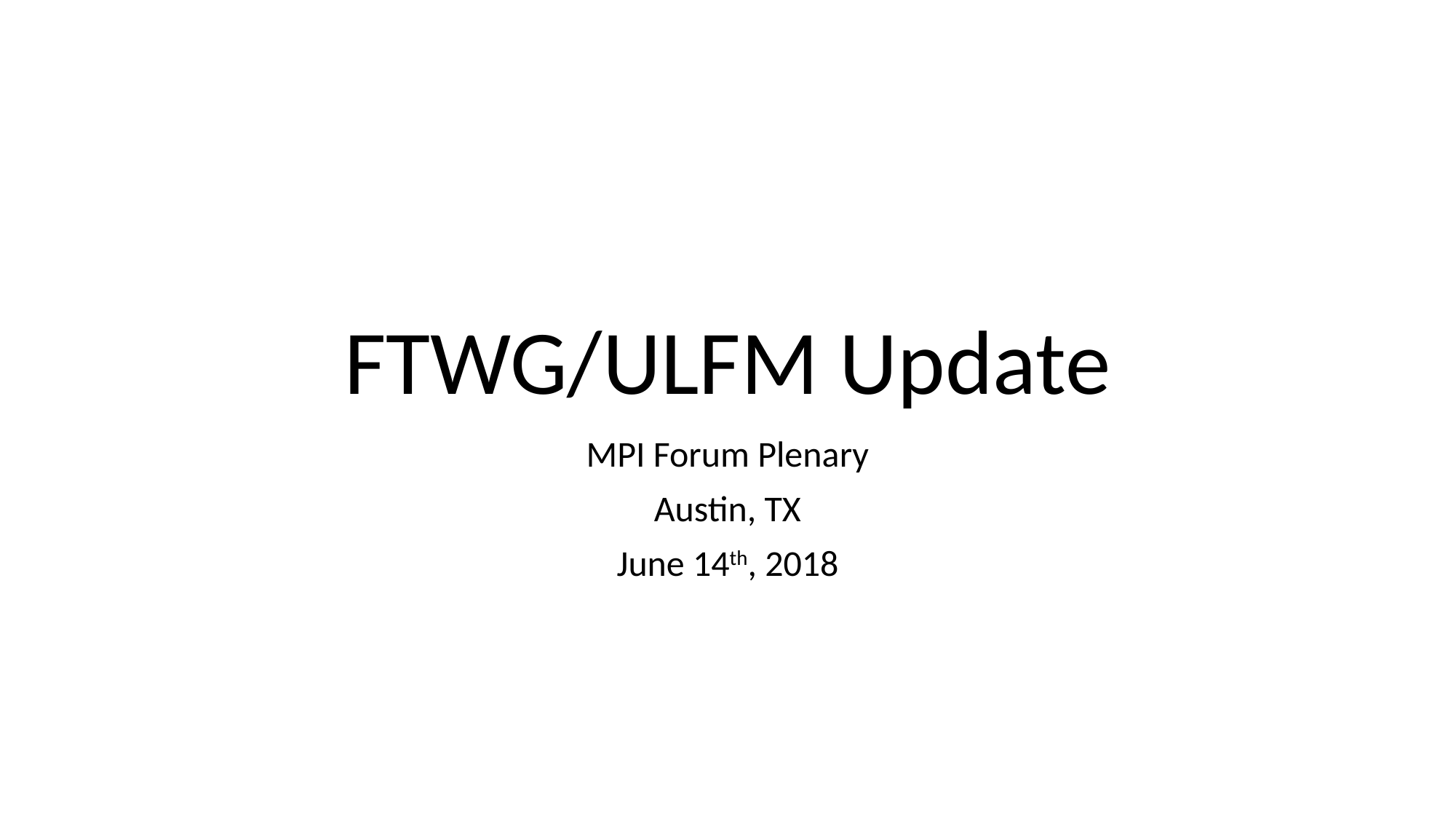

# FTWG/ULFM Update
MPI Forum Plenary
Austin, TX
June 14th, 2018